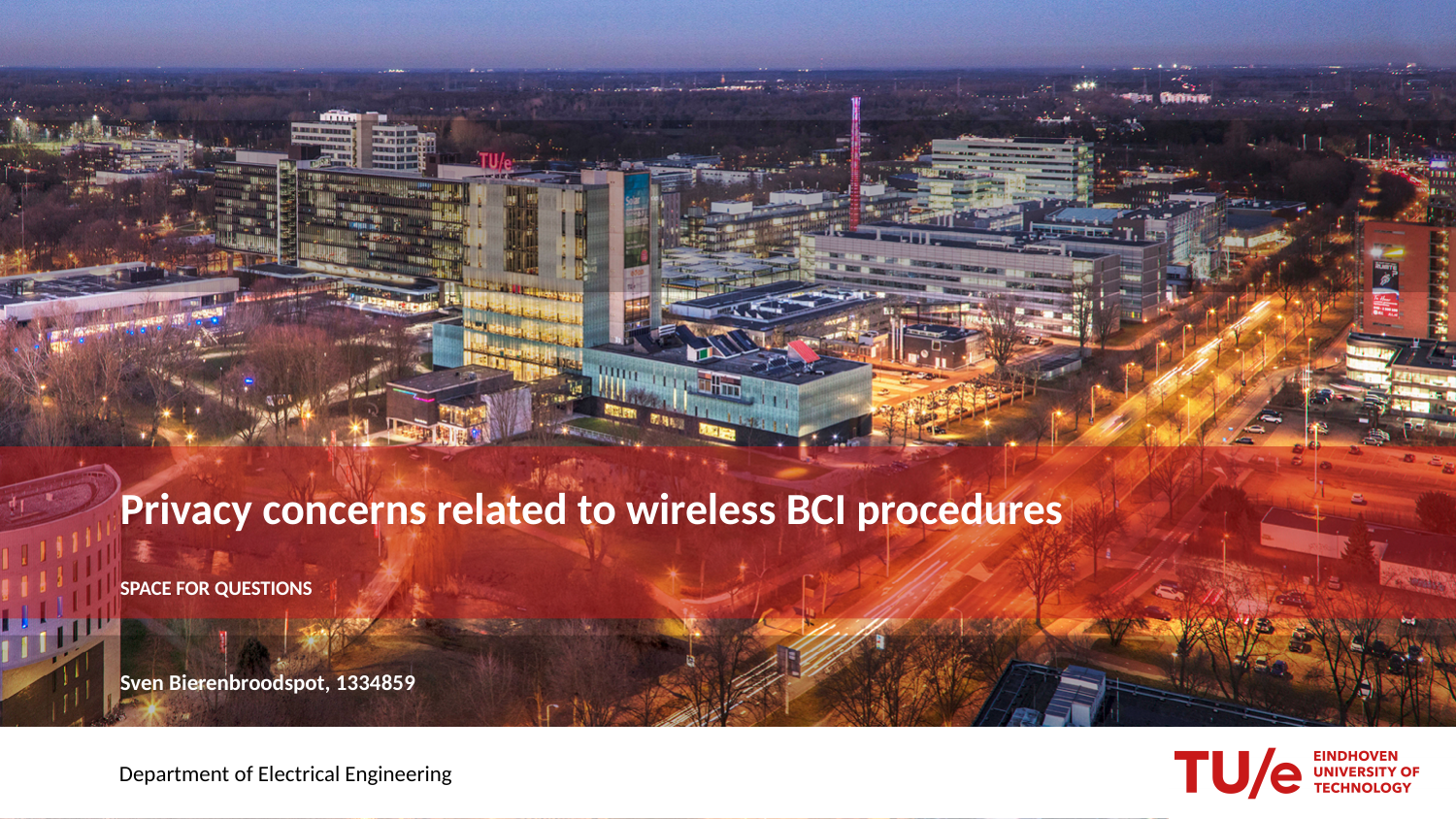

# Privacy concerns related to wireless BCI procedures
Space for questions
Sven Bierenbroodspot, 1334859
Department of Electrical Engineering